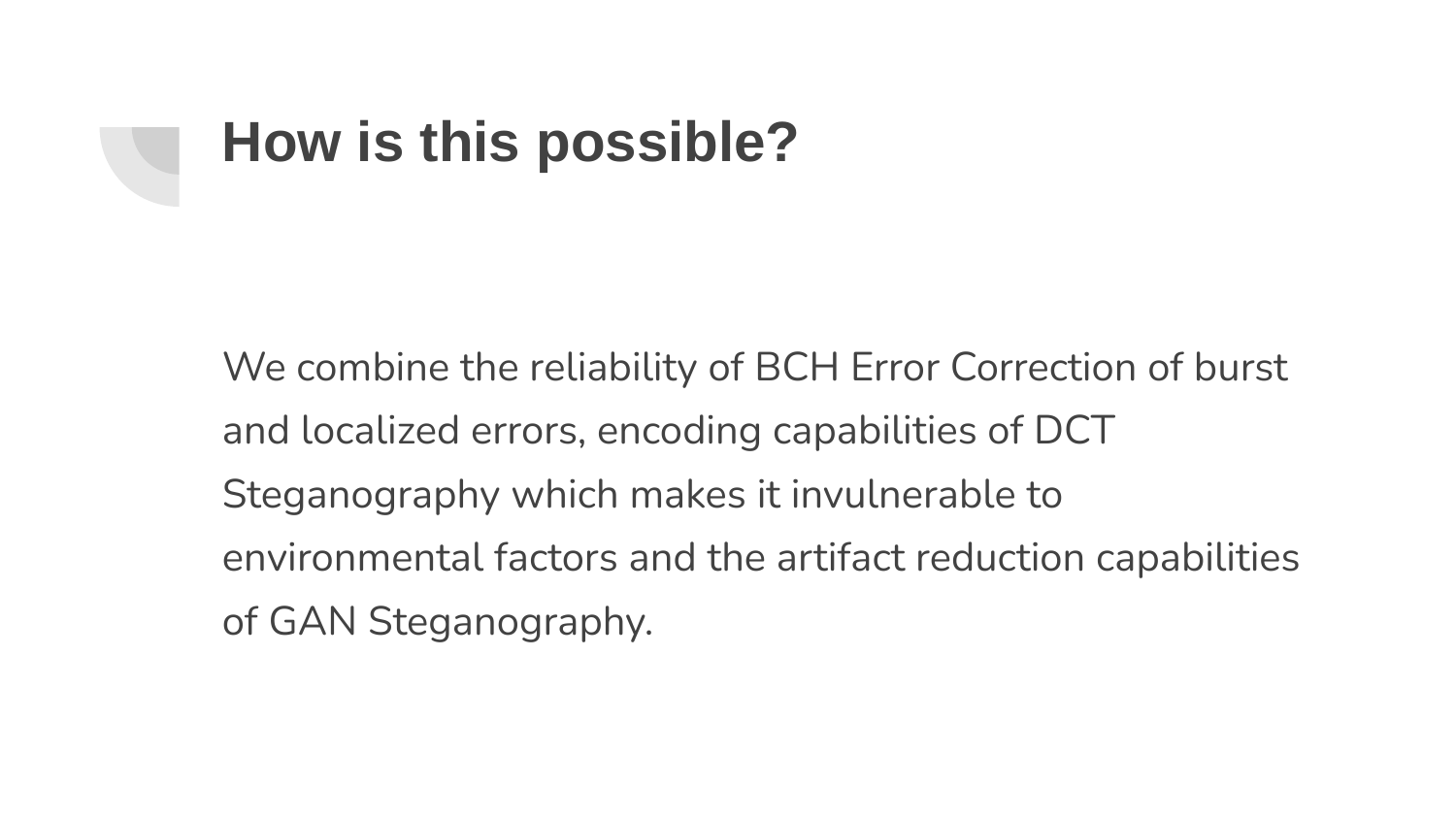

# How is this possible?
We combine the reliability of BCH Error Correction of burst and localized errors, encoding capabilities of DCT Steganography which makes it invulnerable to environmental factors and the artifact reduction capabilities of GAN Steganography.